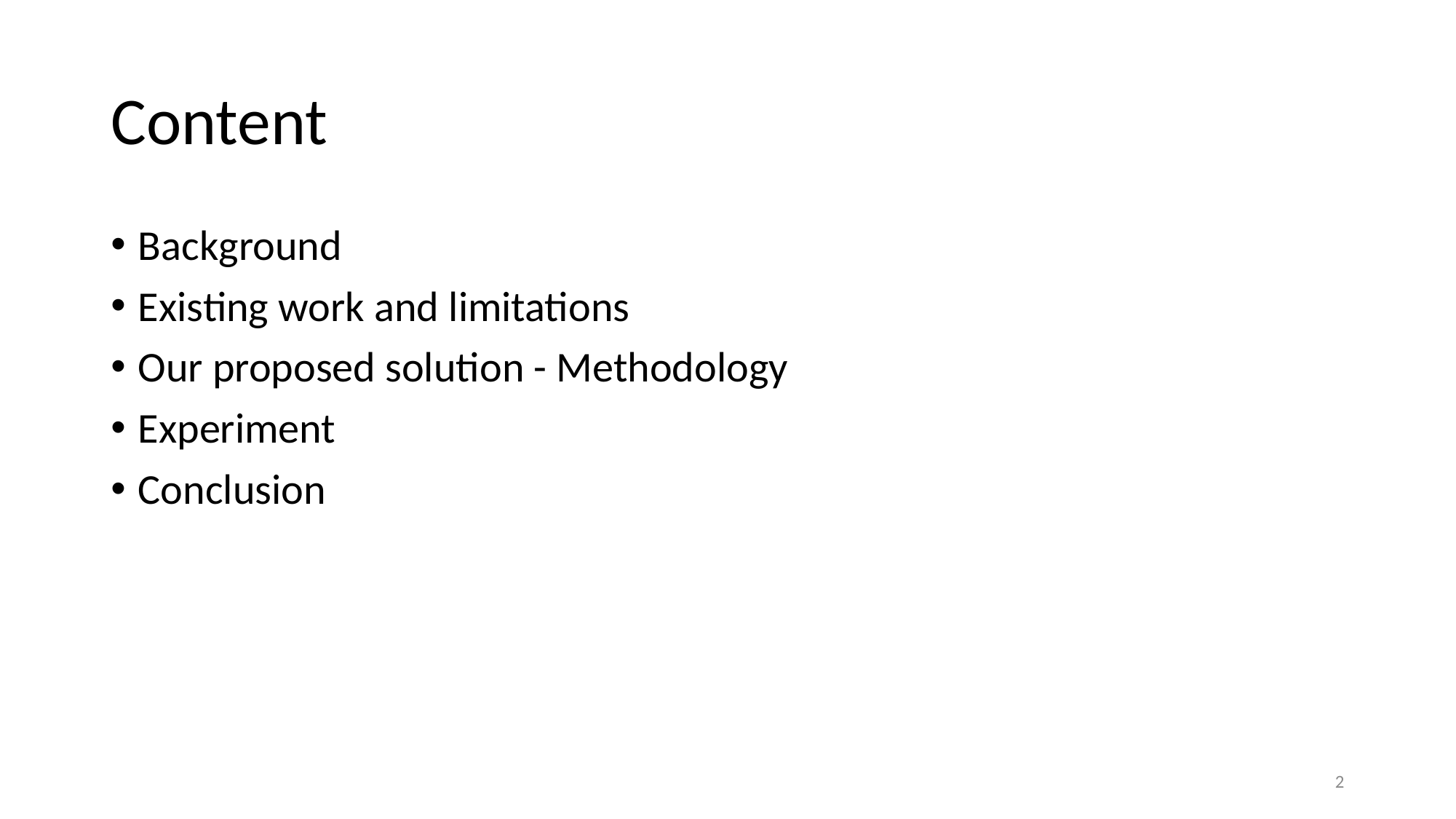

# Content
Background
Existing work and limitations
Our proposed solution - Methodology
Experiment
Conclusion
2